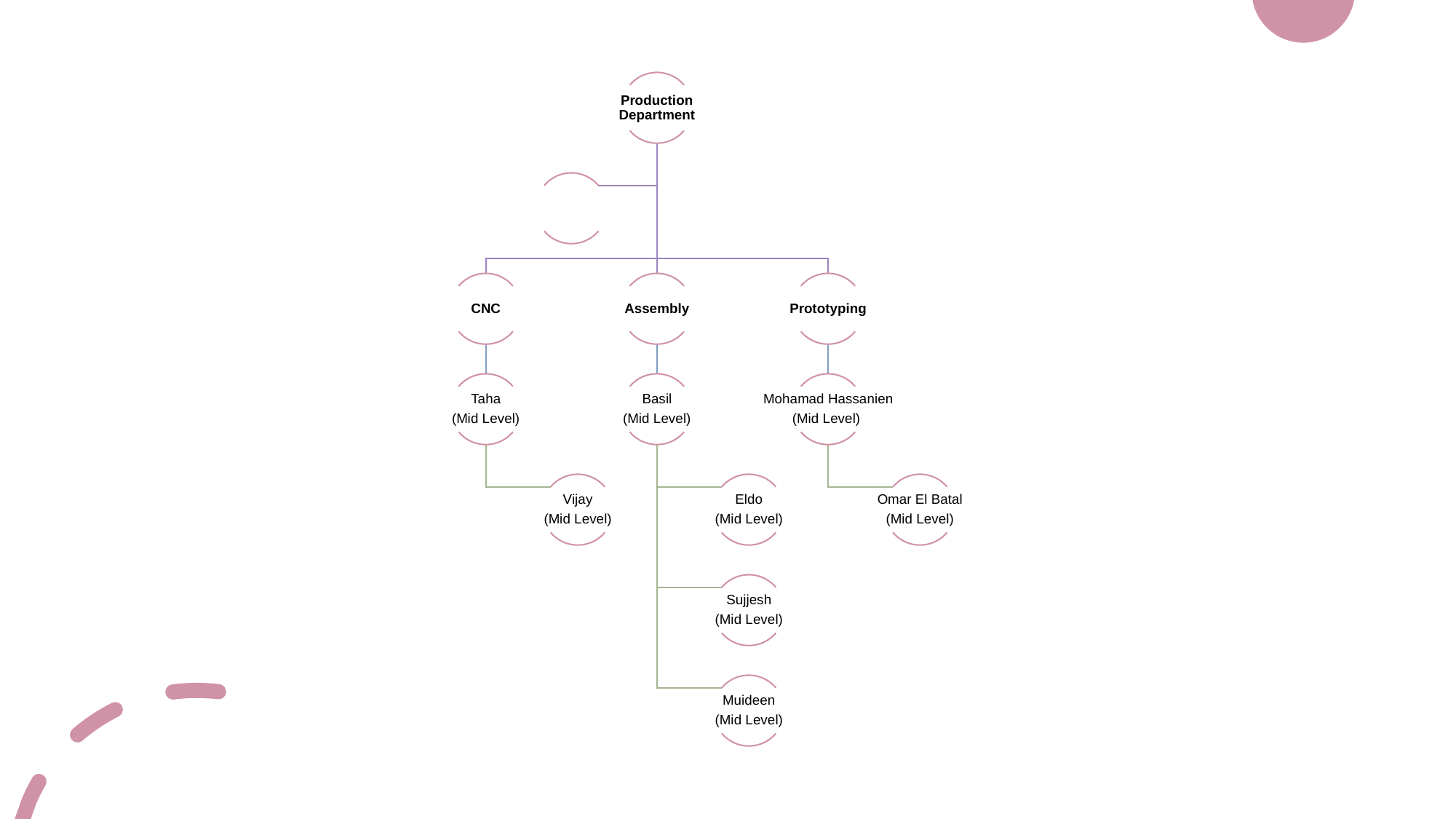

Production Department
CNC
Taha
(Mid Level)
Vijay
(Mid Level)
Assembly
Basil
(Mid Level)
Eldo
(Mid Level)
Sujjesh
(Mid Level)
Muideen
(Mid Level)
Prototyping
Mohamad Hassanien
(Mid Level)
Omar El Batal
(Mid Level)